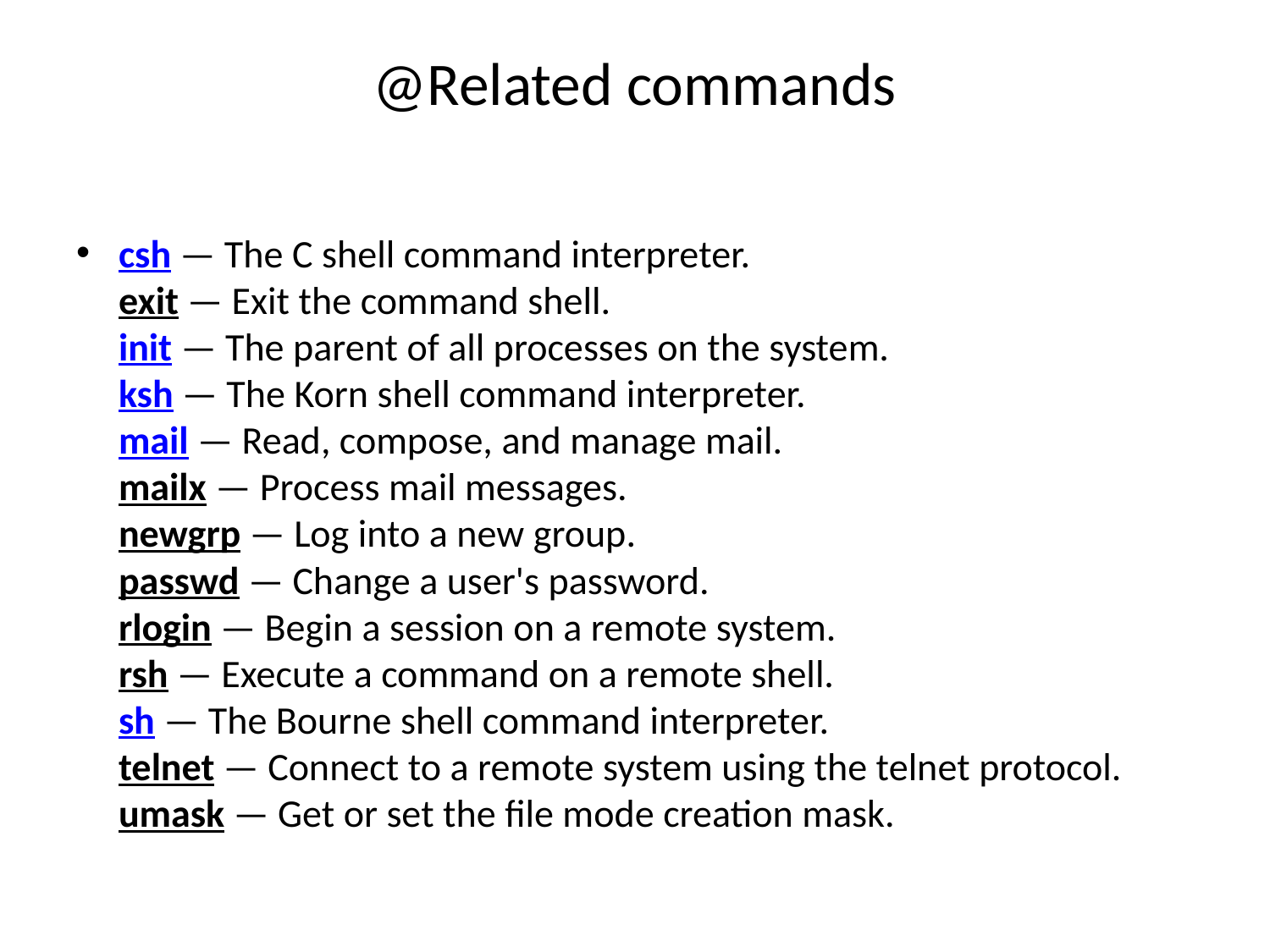

# @Related commands
csh — The C shell command interpreter.
exit — Exit the command shell.
init — The parent of all processes on the system.
ksh — The Korn shell command interpreter.
mail — Read, compose, and manage mail.
mailx — Process mail messages.
newgrp — Log into a new group.
passwd — Change a user's password.
rlogin — Begin a session on a remote system.
rsh — Execute a command on a remote shell.
sh — The Bourne shell command interpreter.
telnet — Connect to a remote system using the telnet protocol.
umask — Get or set the file mode creation mask.